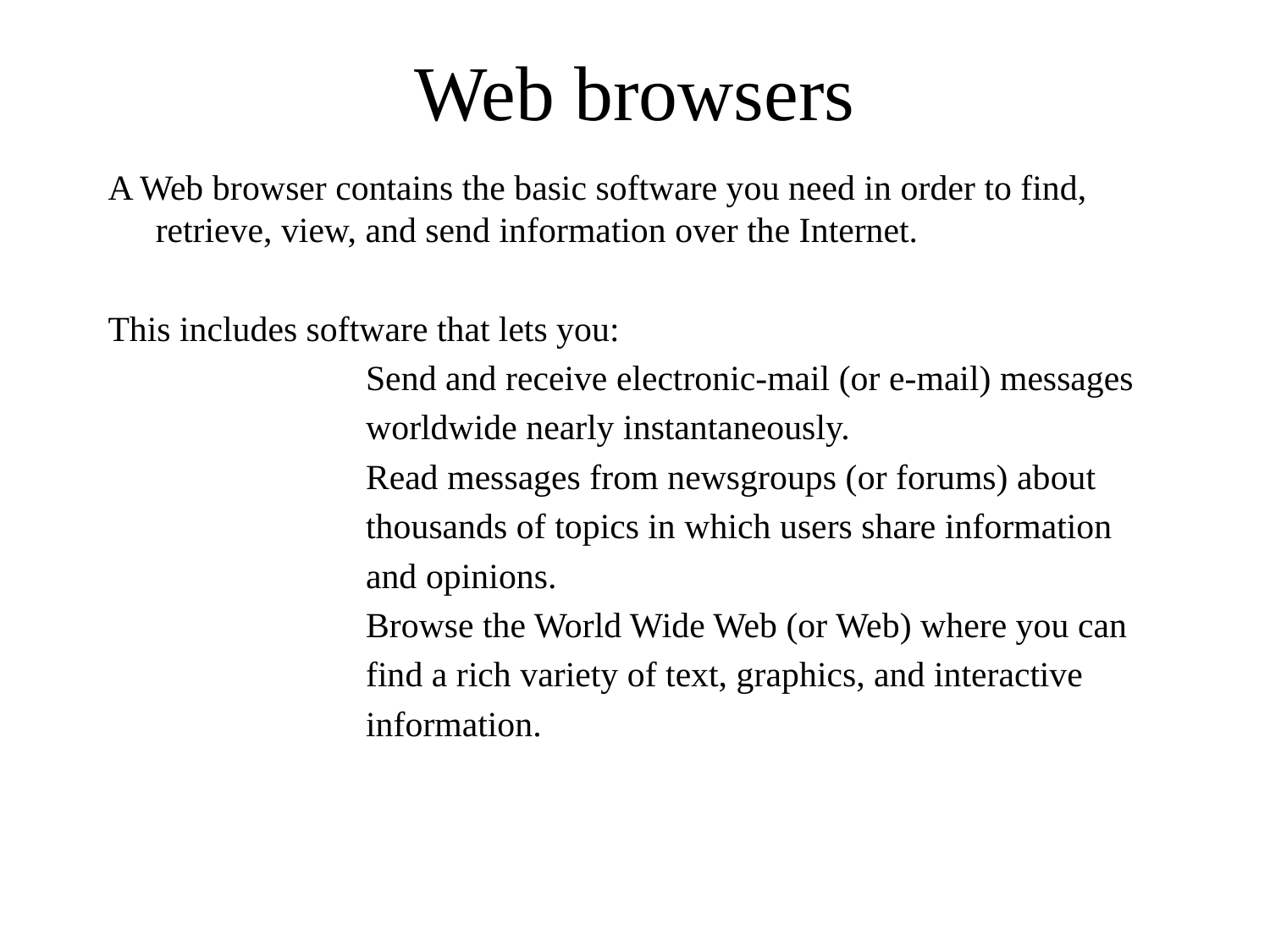

# Web browsers
A Web browser contains the basic software you need in order to find, retrieve, view, and send information over the Internet.

This includes software that lets you:
                             Send and receive electronic-mail (or e-mail) messages
                             worldwide nearly instantaneously.
                             Read messages from newsgroups (or forums) about
                             thousands of topics in which users share information
                             and opinions.
                             Browse the World Wide Web (or Web) where you can
                             find a rich variety of text, graphics, and interactive
                             information.